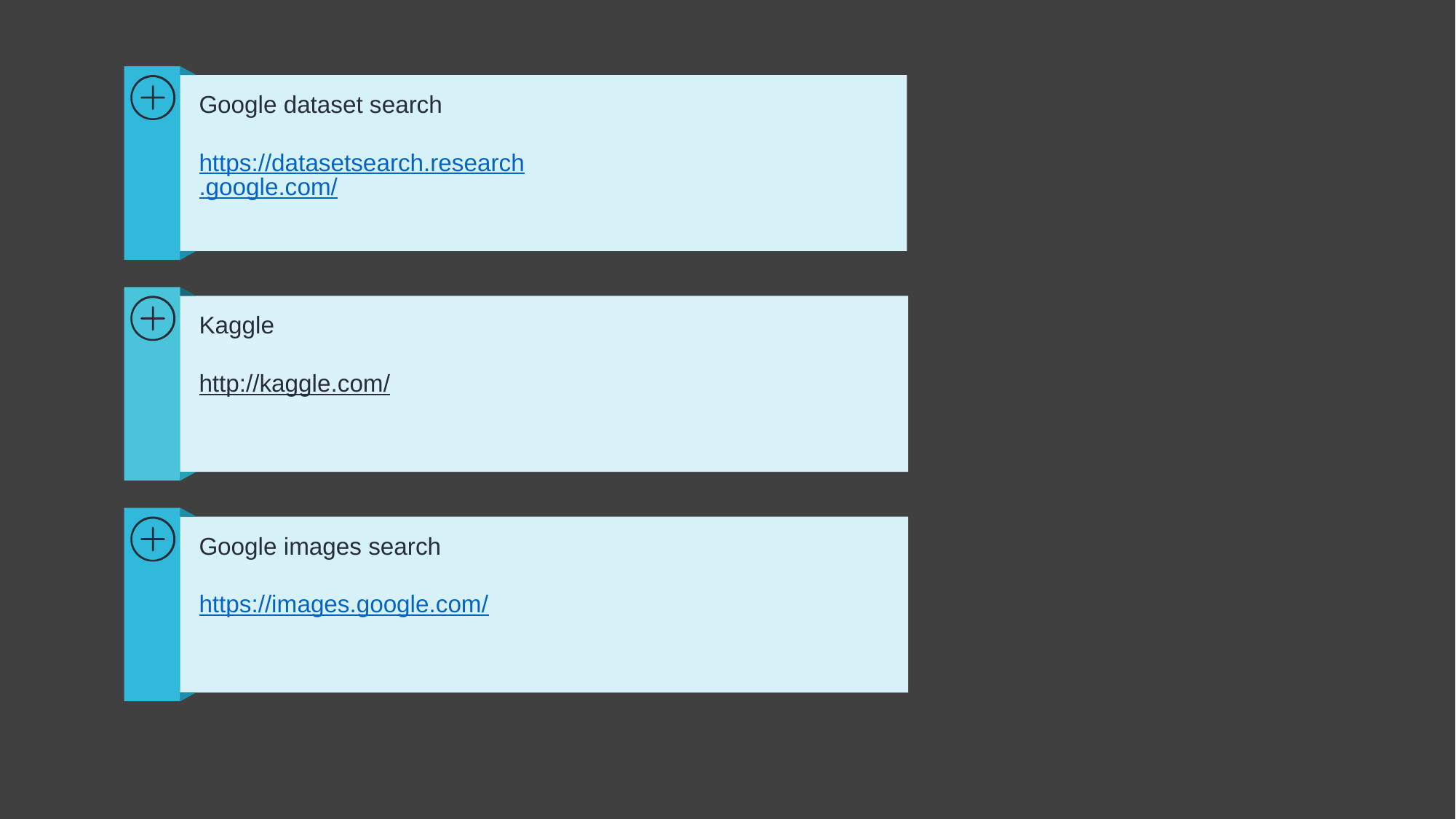

Google dataset search

https://datasetsearch.research.google.com/

Kaggle

http://kaggle.com/

Google images search

https://images.google.com/